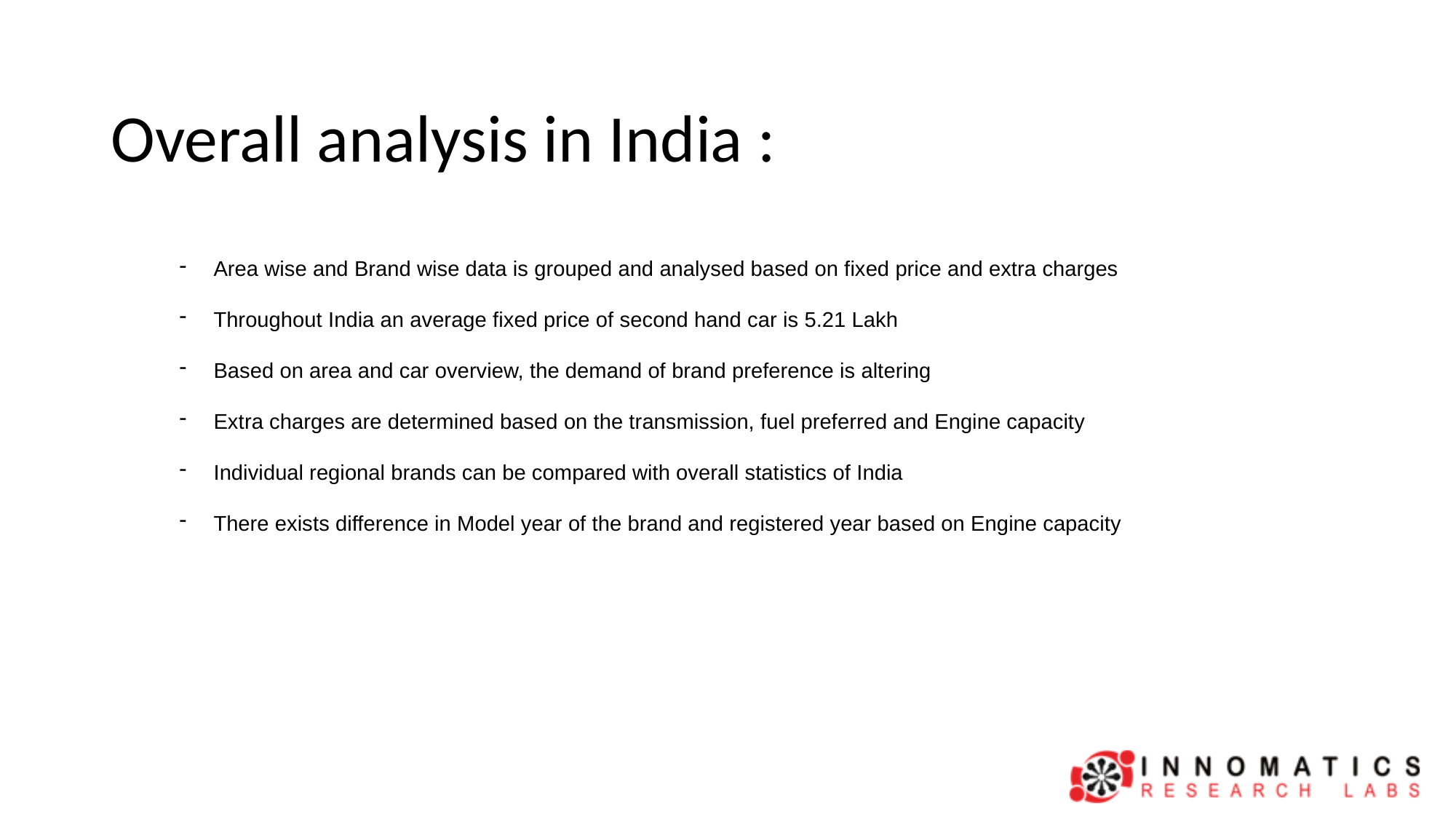

# Overall analysis in India :
Area wise and Brand wise data is grouped and analysed based on fixed price and extra charges

Throughout India an average fixed price of second hand car is 5.21 Lakh

Based on area and car overview, the demand of brand preference is altering

Extra charges are determined based on the transmission, fuel preferred and Engine capacity

Individual regional brands can be compared with overall statistics of India

There exists difference in Model year of the brand and registered year based on Engine capacity